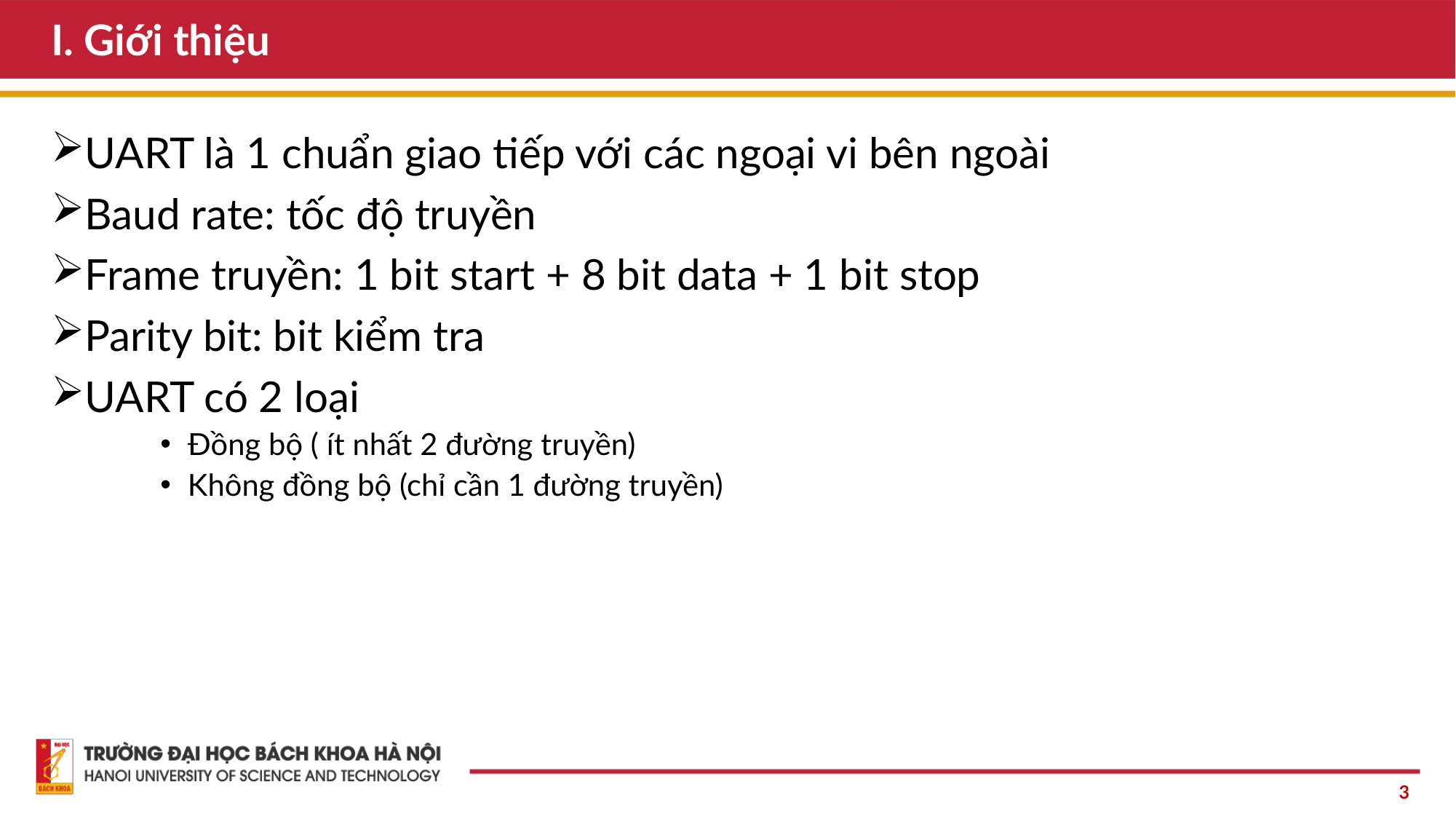

# I. Giới thiệu
UART là 1 chuẩn giao tiếp với các ngoại vi bên ngoài
Baud rate: tốc độ truyền
Frame truyền: 1 bit start + 8 bit data + 1 bit stop
Parity bit: bit kiểm tra
UART có 2 loại
Đồng bộ ( ít nhất 2 đường truyền)
Không đồng bộ (chỉ cần 1 đường truyền)
3